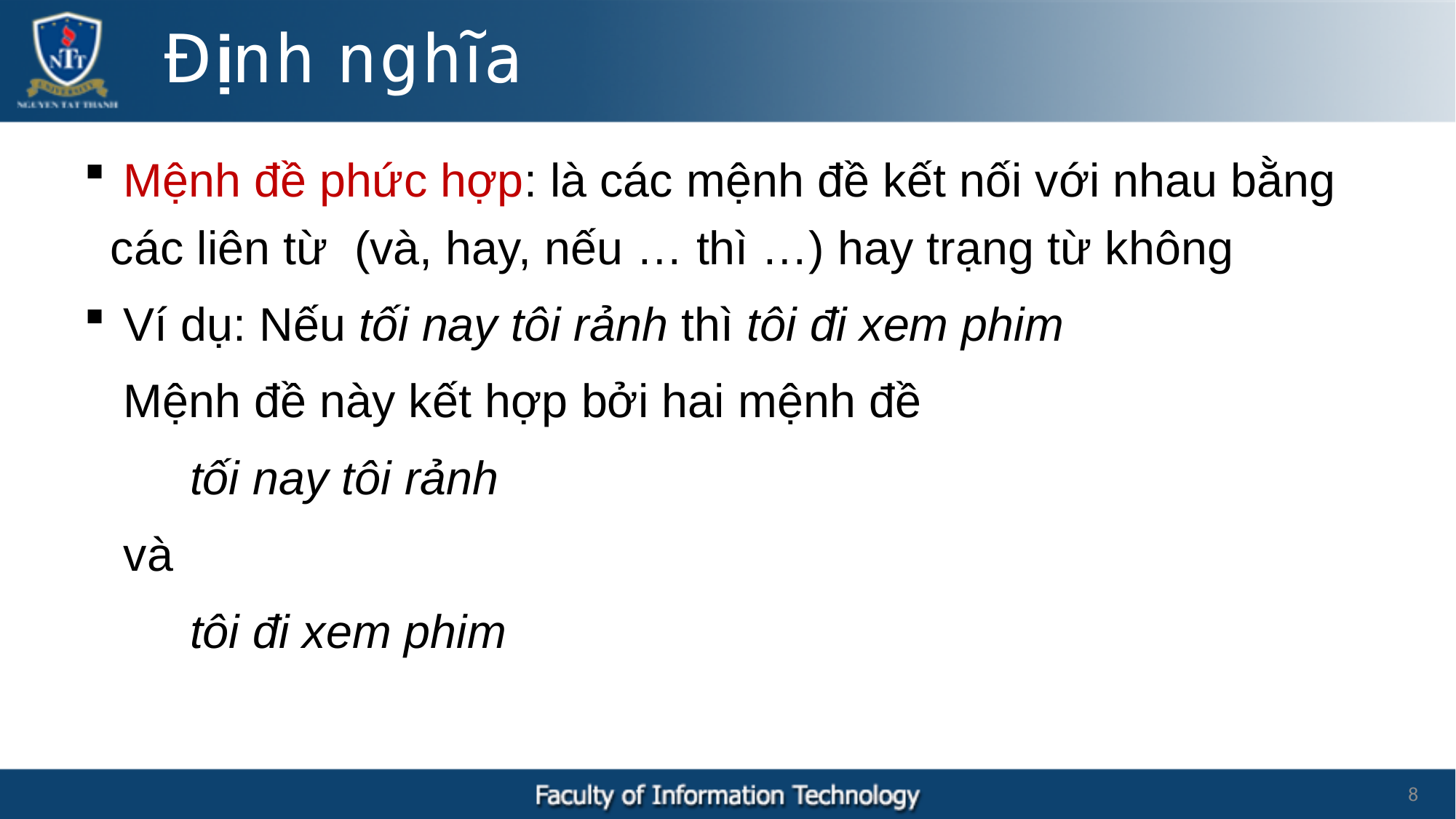

Định nghĩa
 Mệnh đề phức hợp: là các mệnh đề kết nối với nhau bằng các liên từ  (và, hay, nếu … thì …) hay trạng từ không
 Ví dụ: Nếu tối nay tôi rảnh thì tôi đi xem phim
   Mệnh đề này kết hợp bởi hai mệnh đề
	tối nay tôi rảnh
   và
 	tôi đi xem phim
8